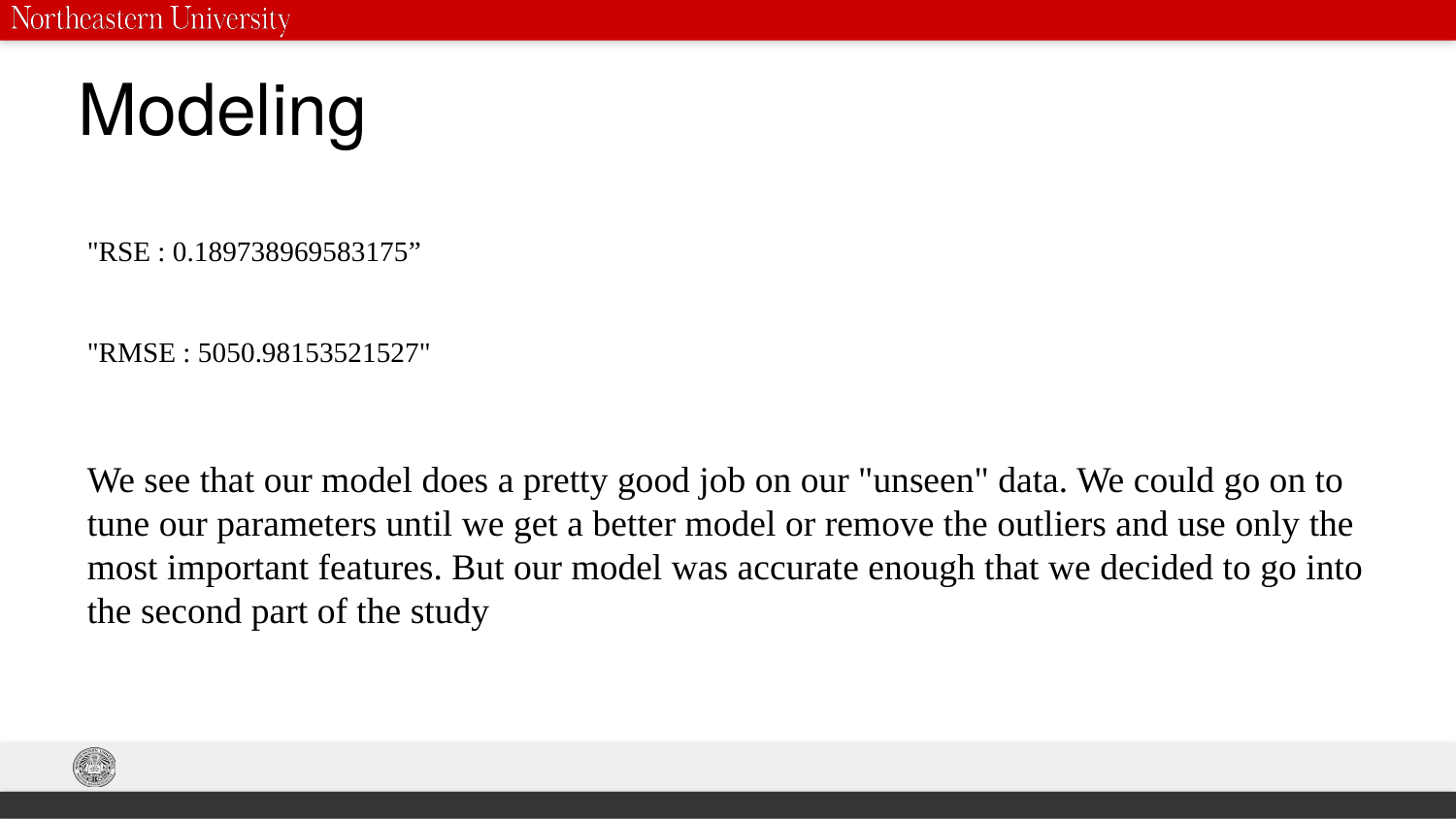

# Modeling
"RSE : 0.189738969583175”

"RMSE : 5050.98153521527"
We see that our model does a pretty good job on our "unseen" data. We could go on to tune our parameters until we get a better model or remove the outliers and use only the most important features. But our model was accurate enough that we decided to go into the second part of the study